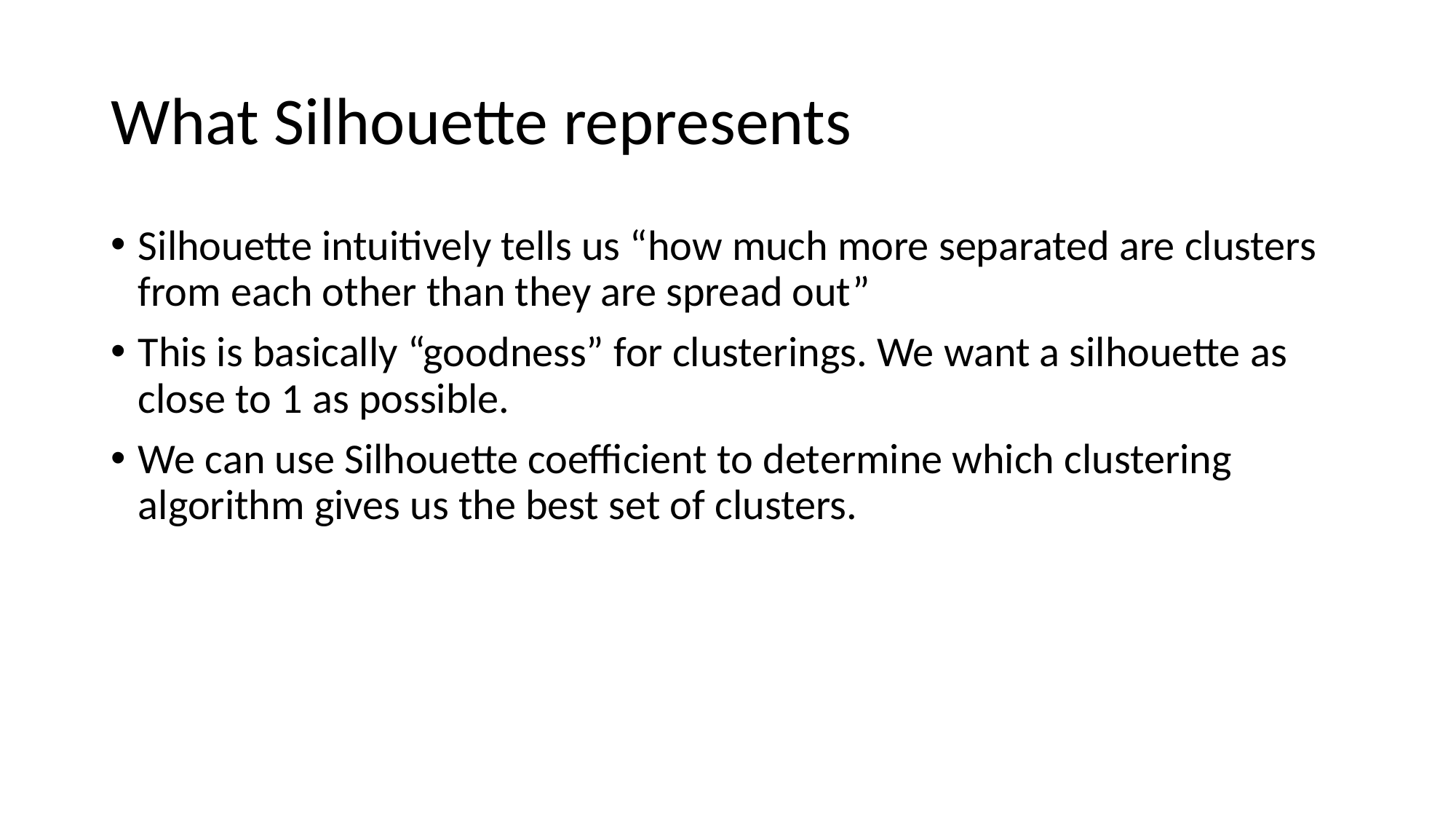

# What Silhouette represents
Silhouette intuitively tells us “how much more separated are clusters from each other than they are spread out”
This is basically “goodness” for clusterings. We want a silhouette as close to 1 as possible.
We can use Silhouette coefficient to determine which clustering algorithm gives us the best set of clusters.